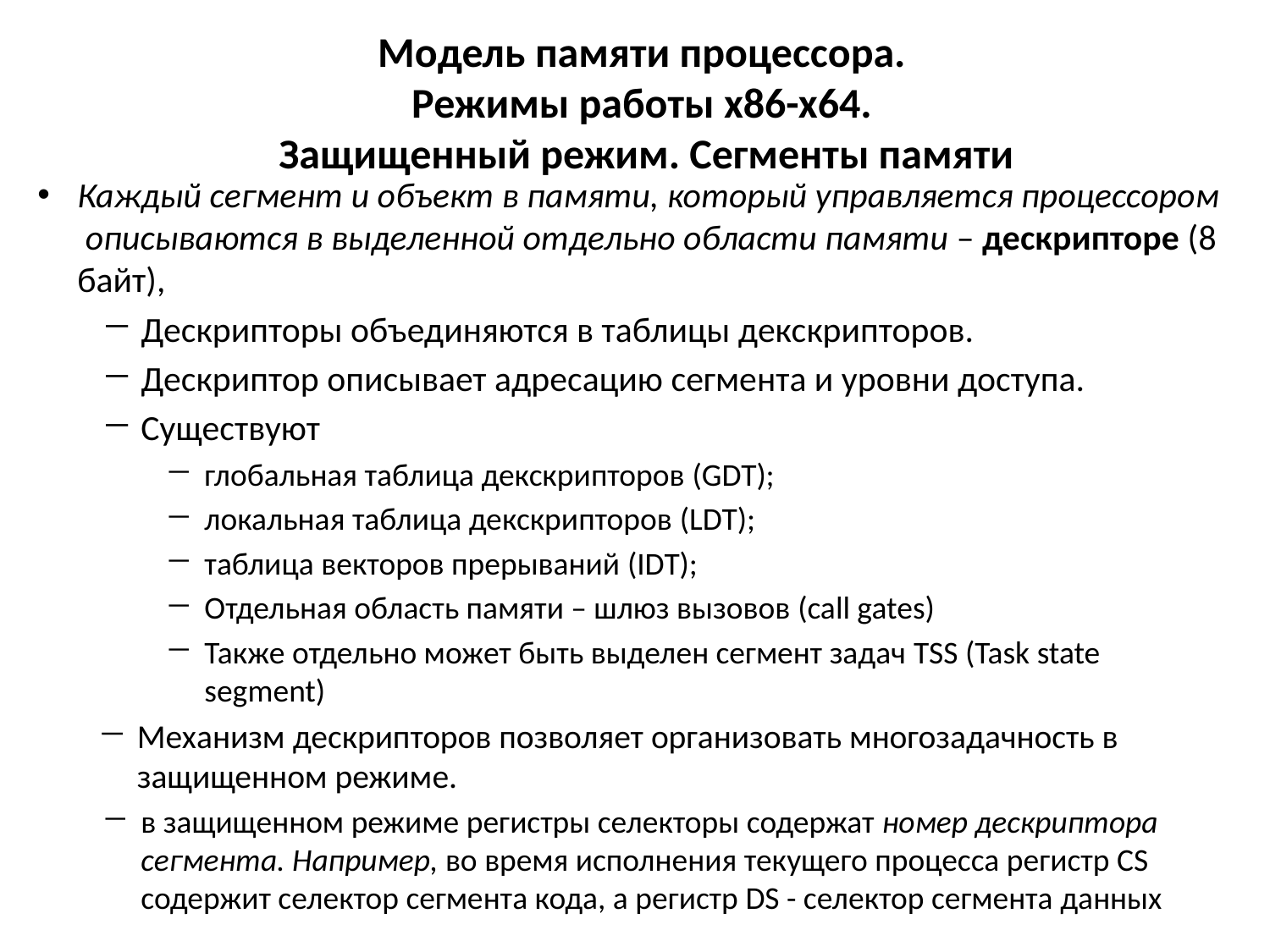

# Модель памяти процессора. Режимы работы x86-x64. Защищенный режим. Сегменты памяти
Каждый сегмент и объект в памяти, который управляется процессором  описываются в выделенной отдельно области памяти – дескрипторе (8 байт),
 Дескрипторы объединяются в таблицы декскрипторов.
 Дескриптор описывает адресацию сегмента и уровни доступа.
Существуют
глобальная таблица декскрипторов (GDT);
локальная таблица декскрипторов (LDT);
таблица векторов прерываний (IDT);
Отдельная область памяти – шлюз вызовов (call gates)
Также отдельно может быть выделен сегмент задач TSS (Task state segment)
Механизм дескрипторов позволяет организовать многозадачность в защищенном режиме.
в защищенном режиме регистры селекторы содержат номер дескриптора сегмента. Например, во время исполнения текущего процесса регистр CS содержит селектор сегмента кода, а регистр DS - селектор сегмента данных